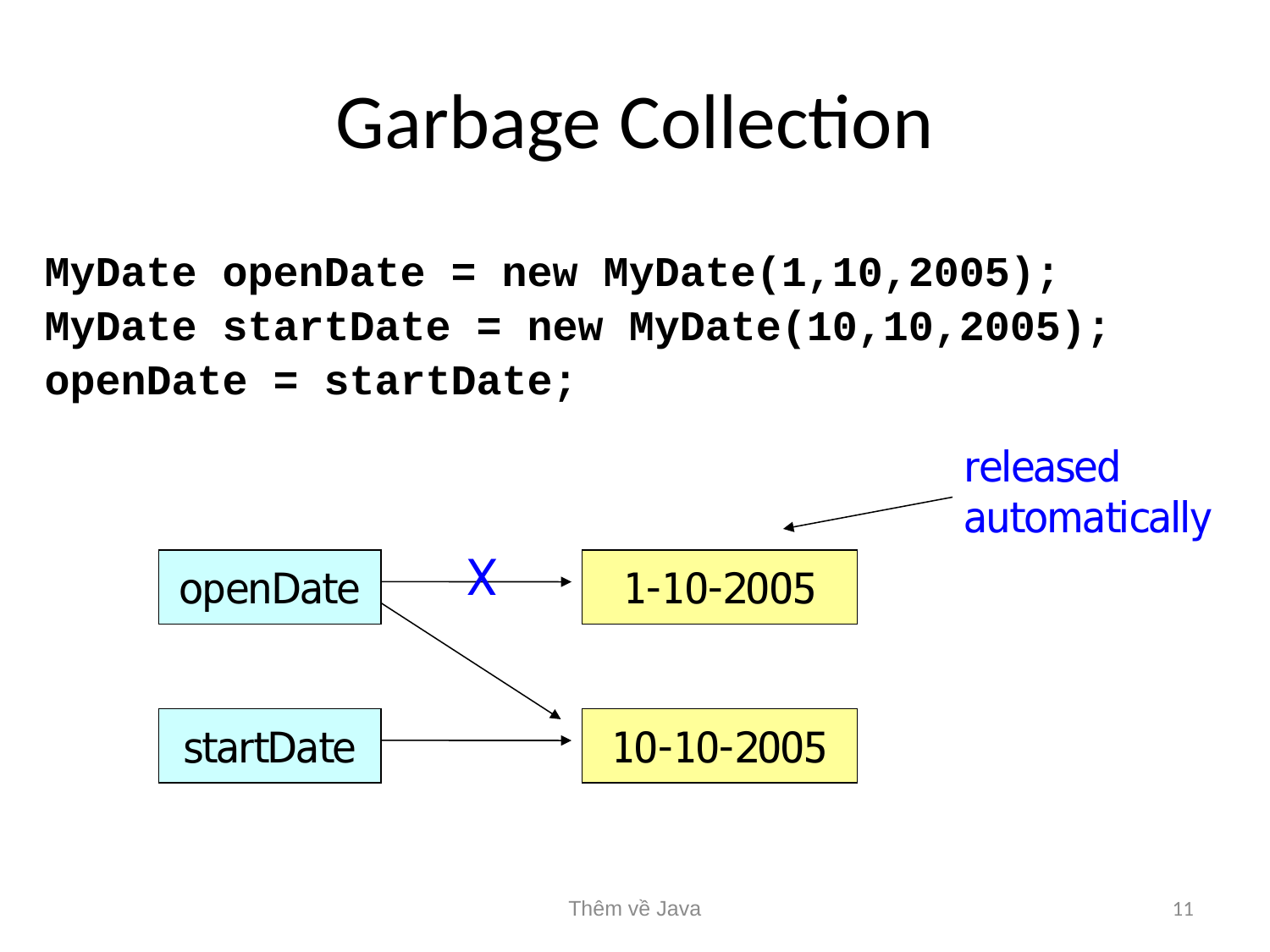

# Garbage Collection
MyDate openDate = new MyDate(1,10,2005);
MyDate startDate = new MyDate(10,10,2005);
openDate = startDate;
released
automatically

X

openDate
1-10-2005

startDate
10-10-2005

Thêm về Java
11